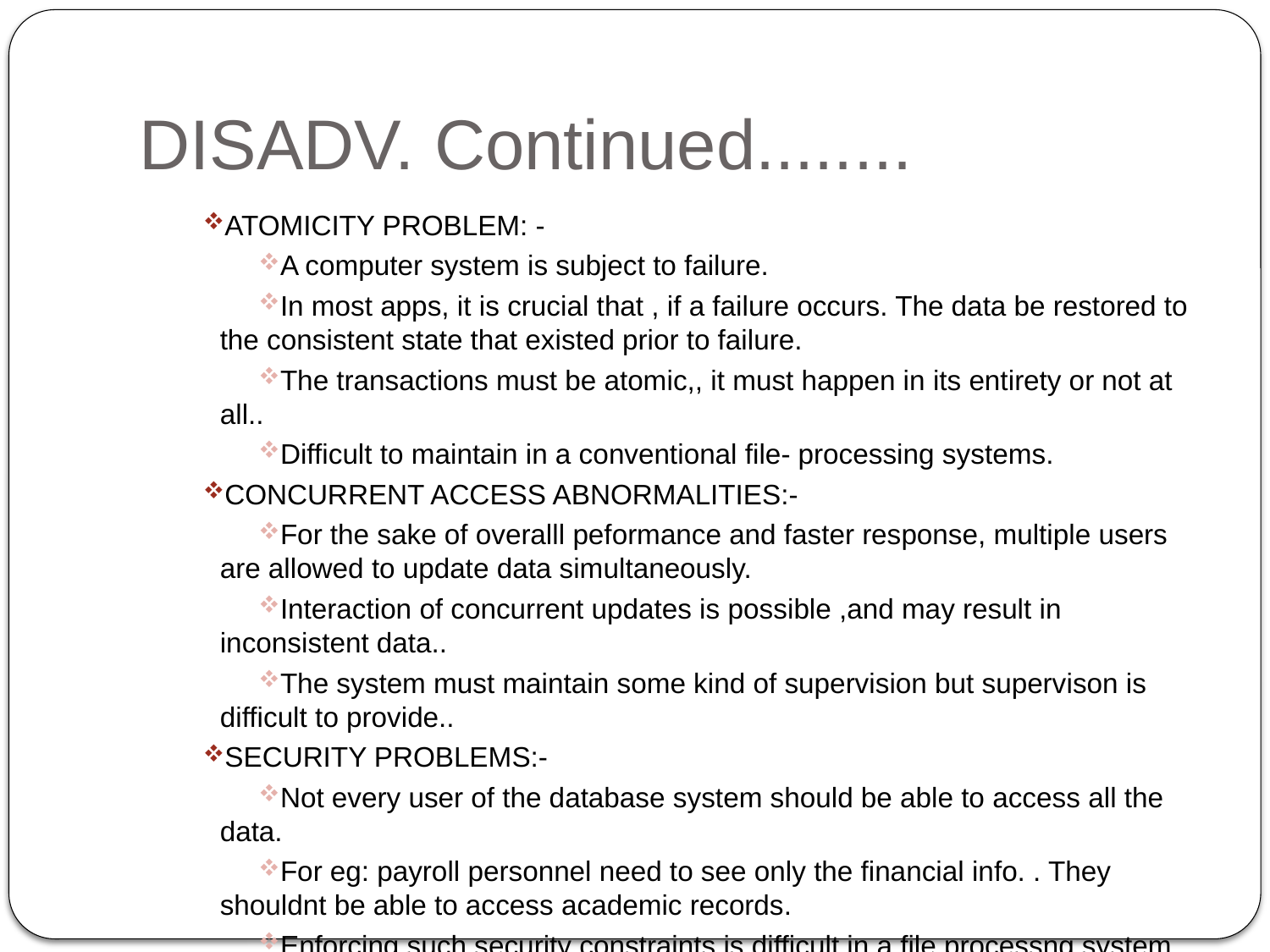

# DISADV. Continued........
ATOMICITY PROBLEM: -
A computer system is subject to failure.
In most apps, it is crucial that , if a failure occurs. The data be restored to the consistent state that existed prior to failure.
The transactions must be atomic,, it must happen in its entirety or not at all..
Difficult to maintain in a conventional file- processing systems.
CONCURRENT ACCESS ABNORMALITIES:-
For the sake of overalll peformance and faster response, multiple users are allowed to update data simultaneously.
Interaction of concurrent updates is possible ,and may result in inconsistent data..
The system must maintain some kind of supervision but supervison is difficult to provide..
SECURITY PROBLEMS:-
Not every user of the database system should be able to access all the data.
For eg: payroll personnel need to see only the financial info. . They shouldnt be able to access academic records.
Enforcing such security constraints is difficult in a file processng system